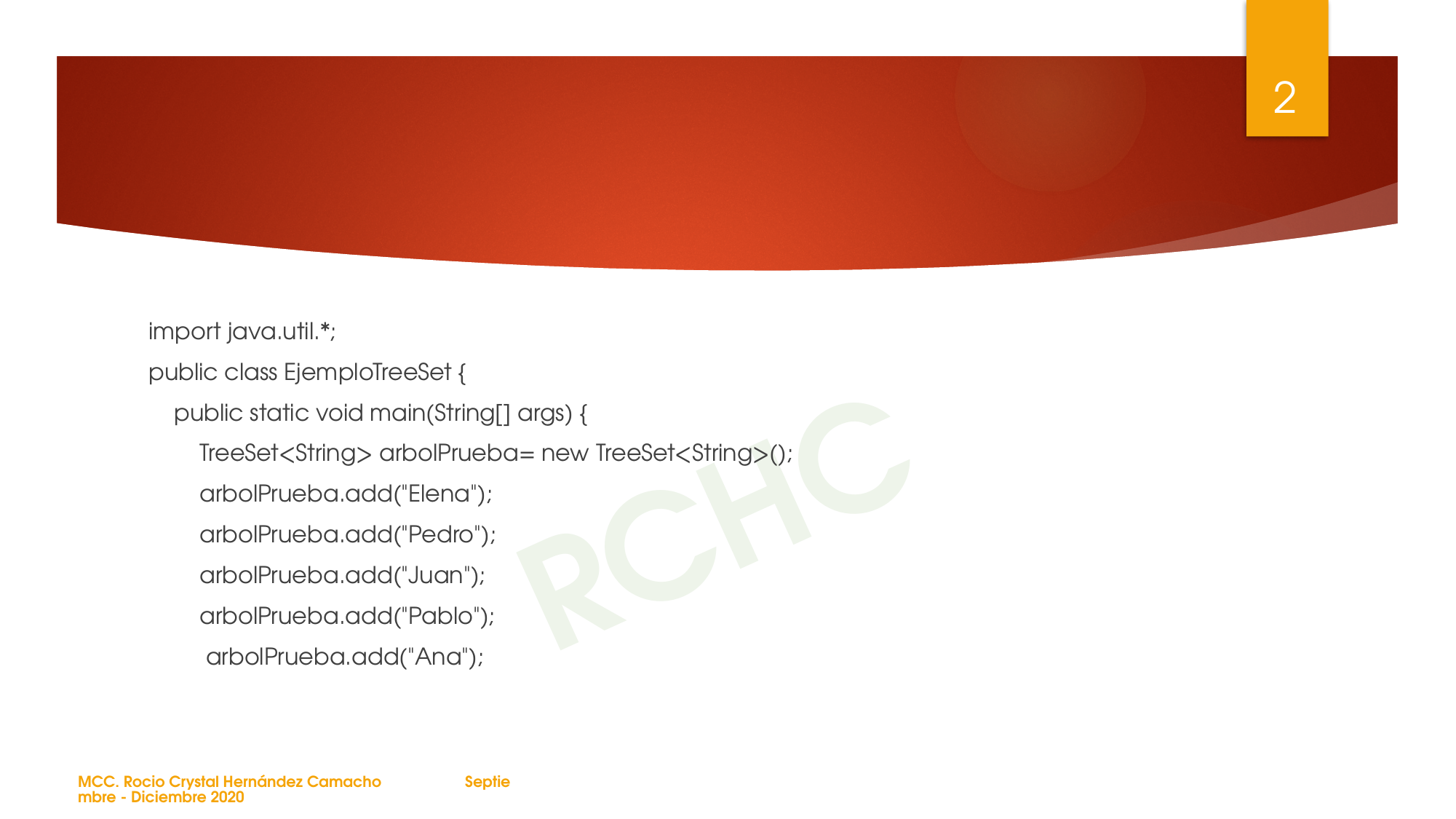

2
#
import java.util.*;
public class EjemploTreeSet {
    public static void main(String[] args) {
        TreeSet<String> arbolPrueba= new TreeSet<String>();
        arbolPrueba.add("Elena");
        arbolPrueba.add("Pedro");
        arbolPrueba.add("Juan");
        arbolPrueba.add("Pablo");
         arbolPrueba.add("Ana");

MCC. Rocio Crystal Hernández Camacho                    Septiembre - Diciembre 2020